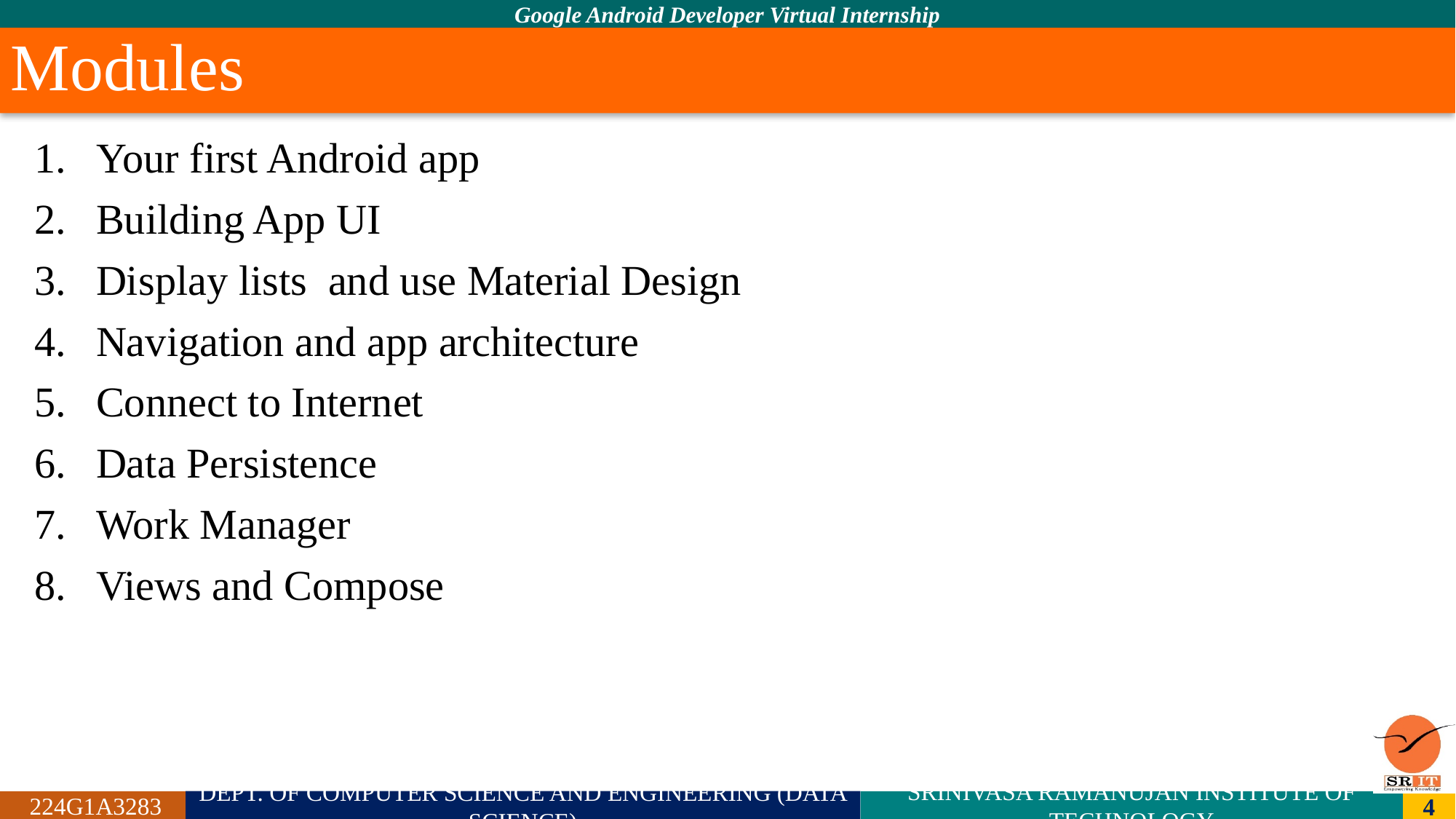

# Modules
Your first Android app
Building App UI
Display lists  and use Material Design
Navigation and app architecture
Connect to Internet
Data Persistence
Work Manager
Views and Compose